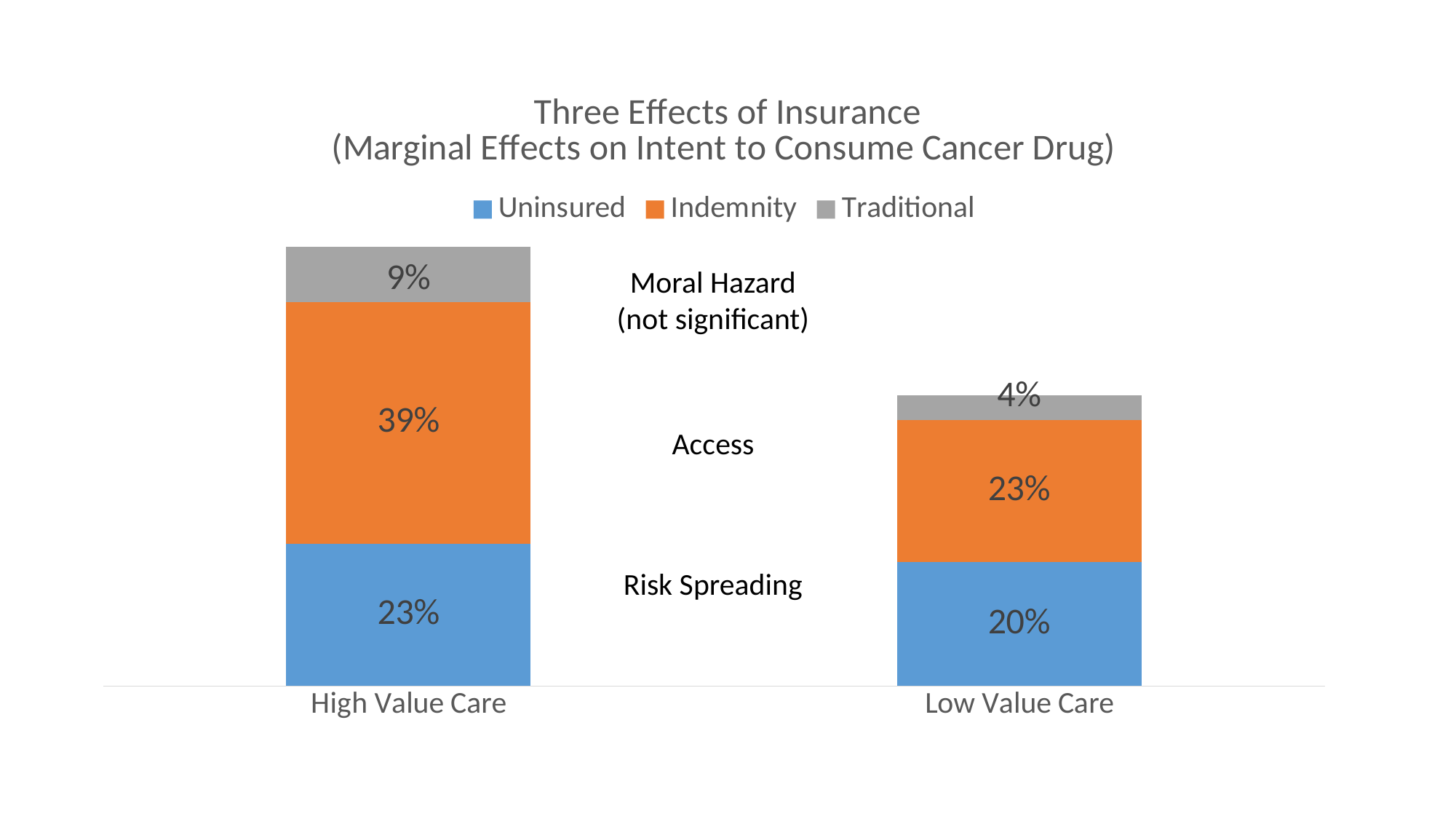

### Chart: Three Effects of Insurance (Marginal Effects on Intent to Consume Cancer Drug)

| Category | Uninsured | Indemnity | Traditional  |
|---|---|---|---|
| High Value Care | 0.23 | 0.39 | 0.08999999999999997 |
| Low Value Care | 0.2 | 0.22999999999999998 | 0.03999999999999998 |
Moral Hazard
(not significant)
Access
Risk Spreading